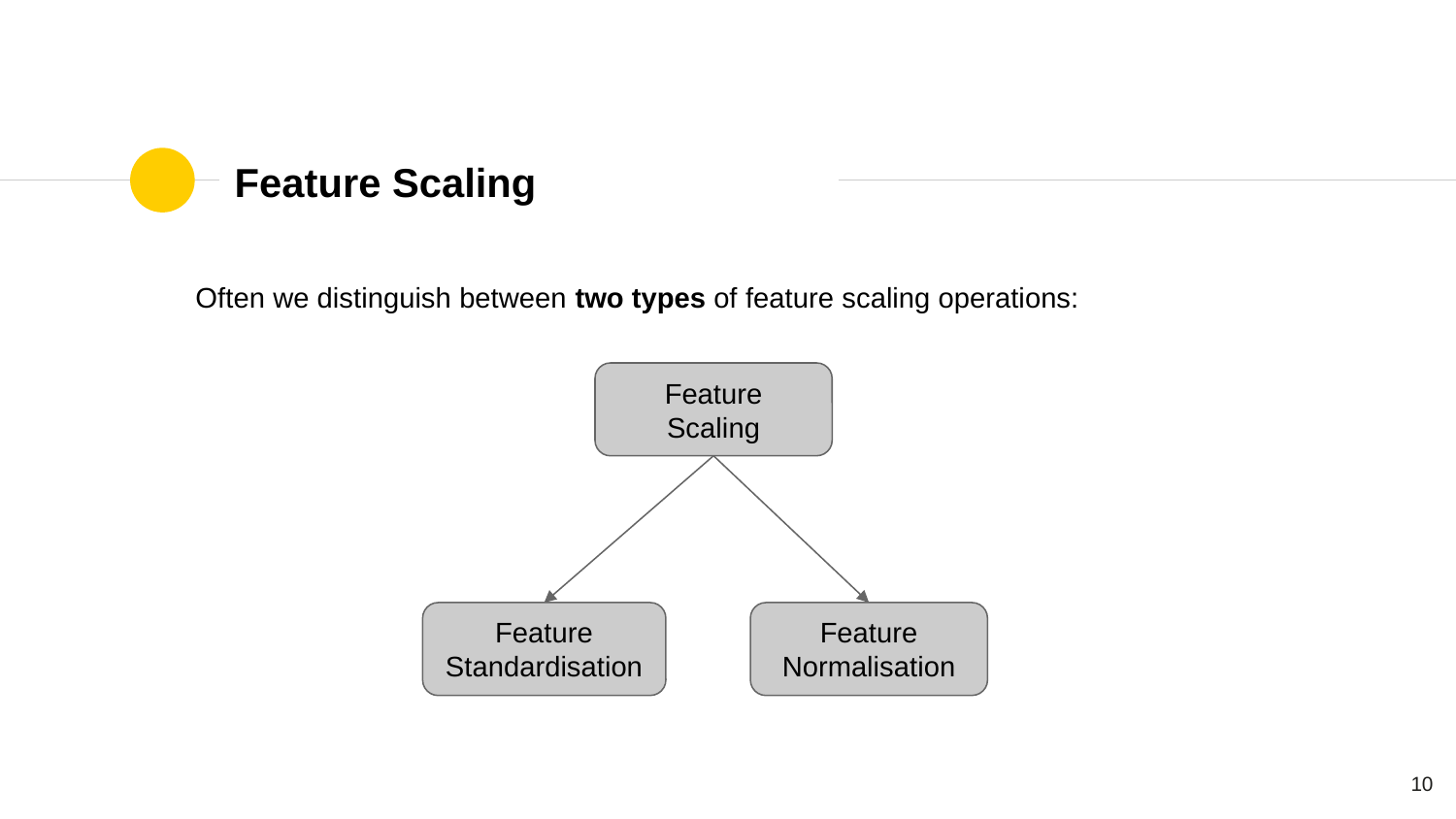

# Feature Scaling
Often we distinguish between two types of feature scaling operations:
Feature Scaling
Feature Standardisation
Feature Normalisation
10